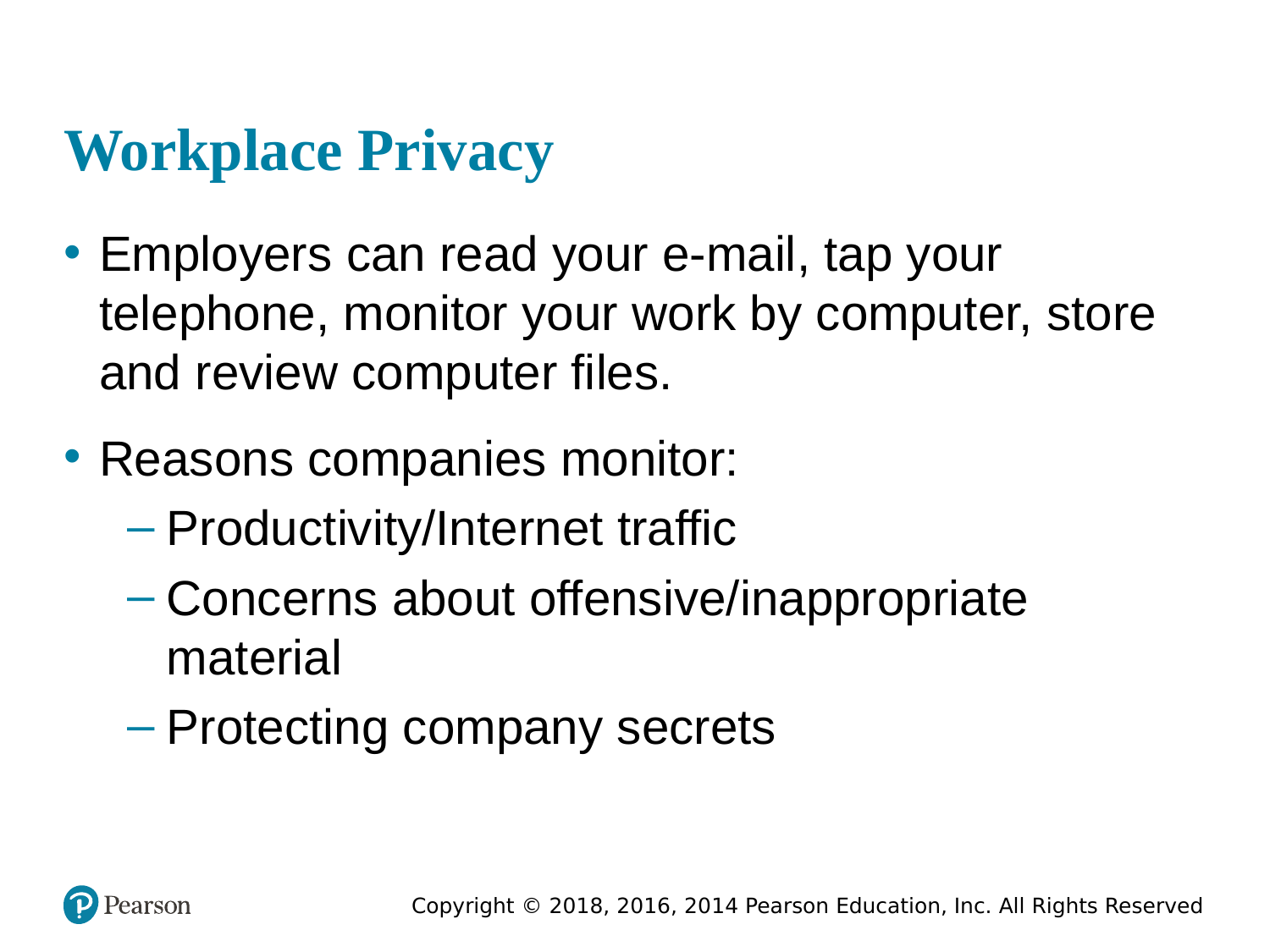

# Workplace Privacy
Employers can read your e-mail, tap your telephone, monitor your work by computer, store and review computer files.
Reasons companies monitor:
Productivity/Internet traffic
Concerns about offensive/inappropriate material
Protecting company secrets